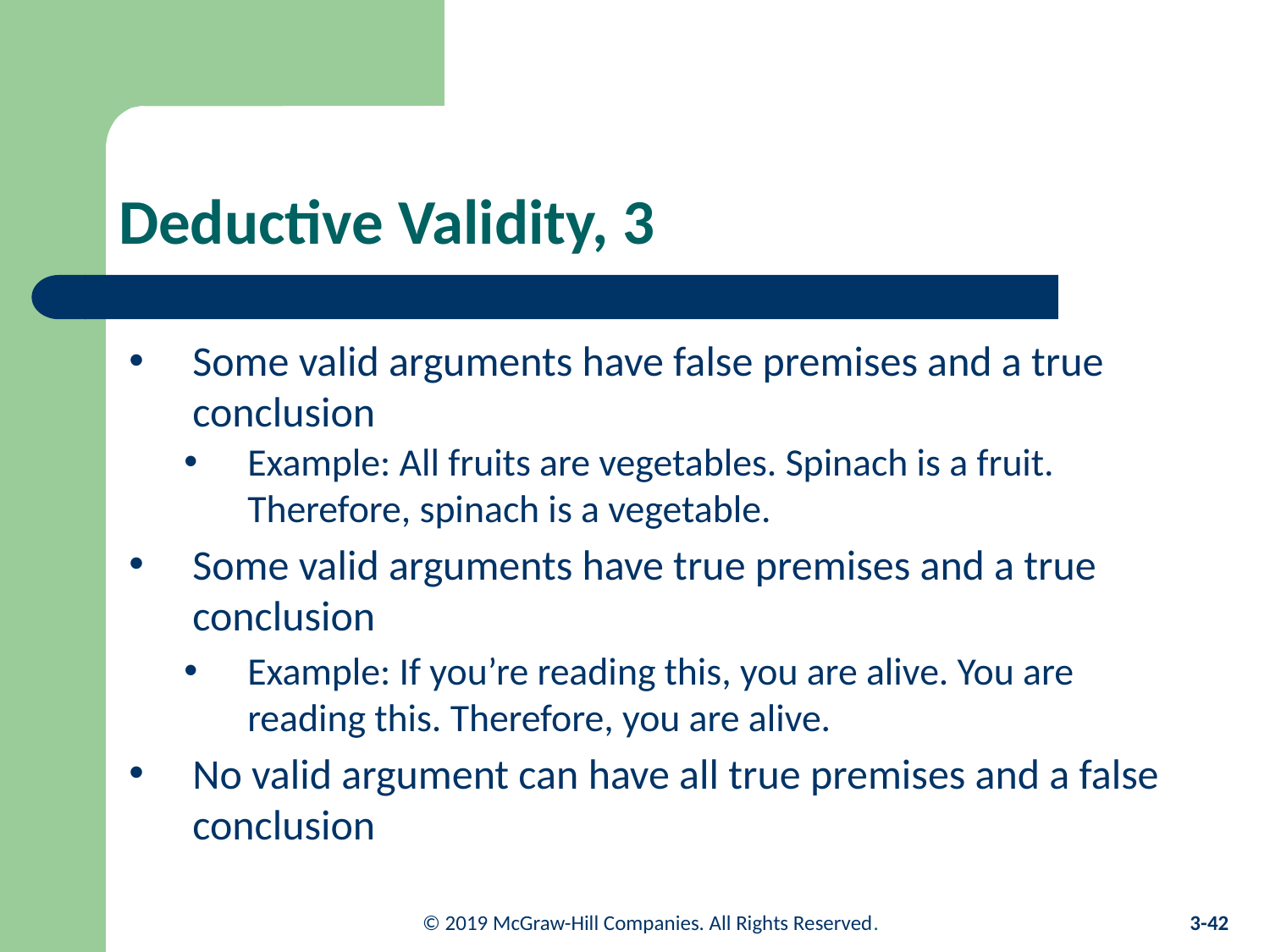

# Deductive Validity, 3
Some valid arguments have false premises and a true conclusion
Example: All fruits are vegetables. Spinach is a fruit. Therefore, spinach is a vegetable.
Some valid arguments have true premises and a true conclusion
Example: If you’re reading this, you are alive. You are reading this. Therefore, you are alive.
No valid argument can have all true premises and a false conclusion